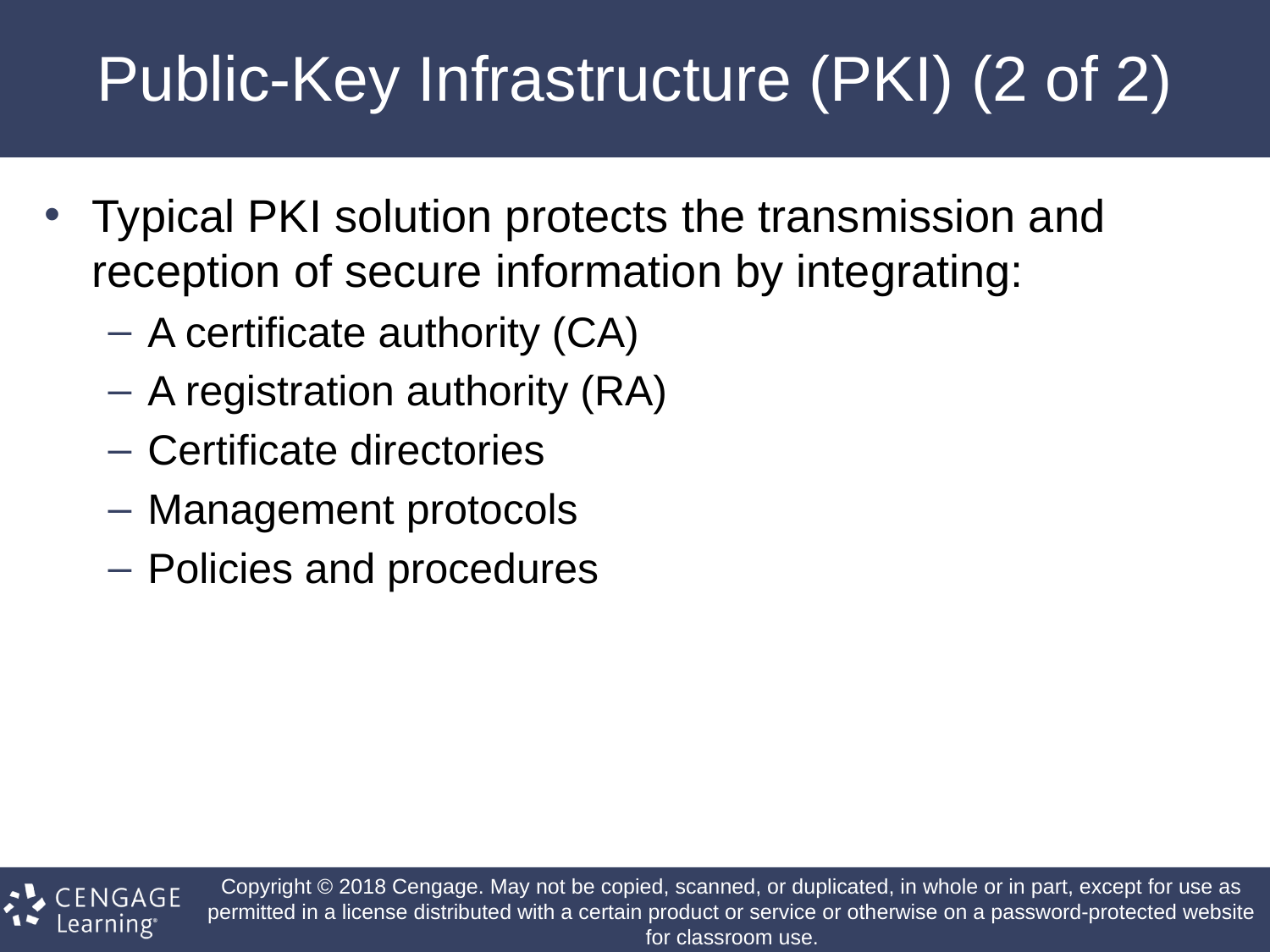

# Public-Key Infrastructure (PKI) (2 of 2)
Typical PKI solution protects the transmission and reception of secure information by integrating:
A certificate authority (CA)
A registration authority (RA)
Certificate directories
Management protocols
Policies and procedures